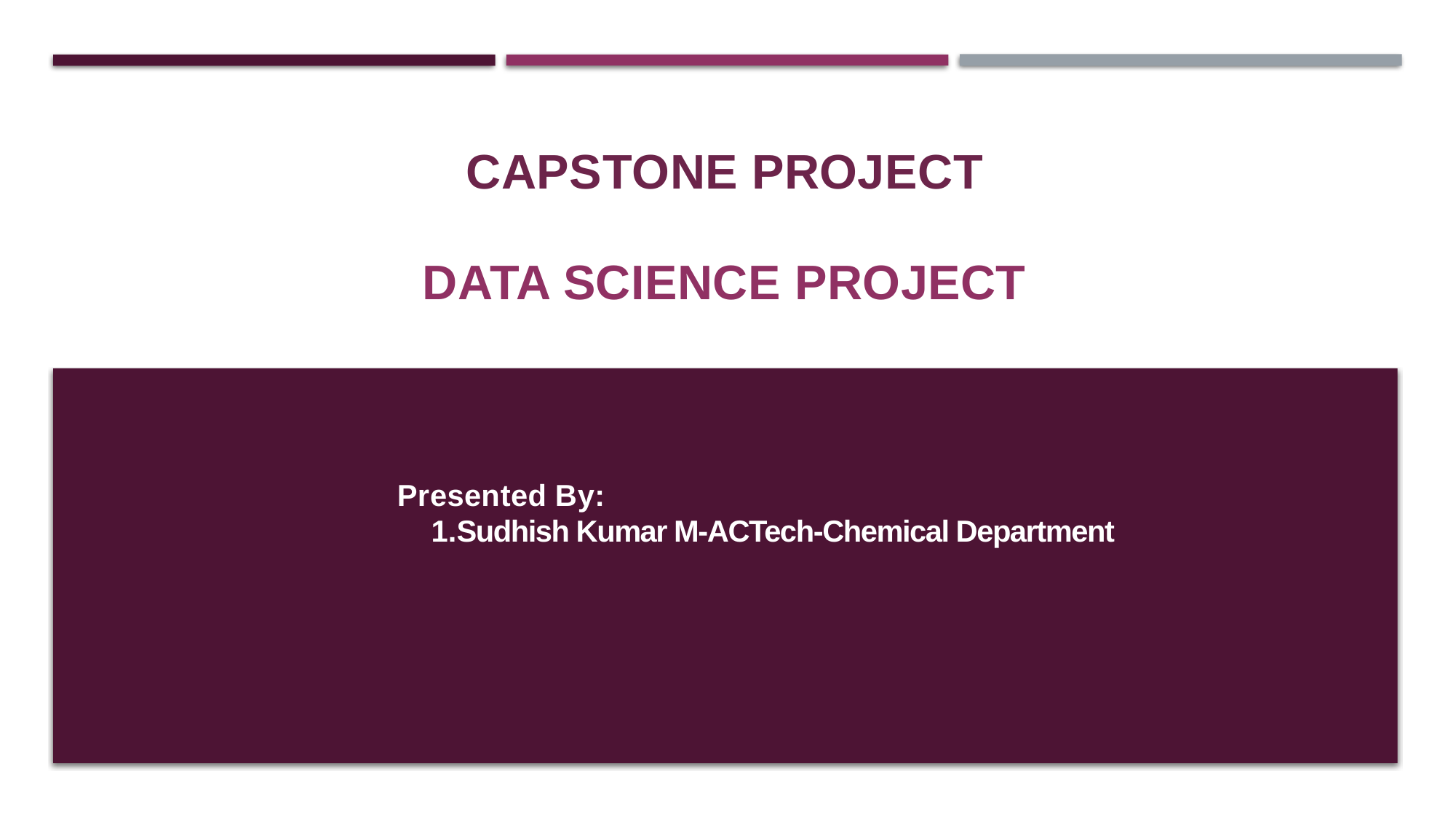

CAPSTONE PROJECT
#
DATA SCIENCE PROJECT

Presented By:
1.Sudhish Kumar M-ACTech-Chemical Department